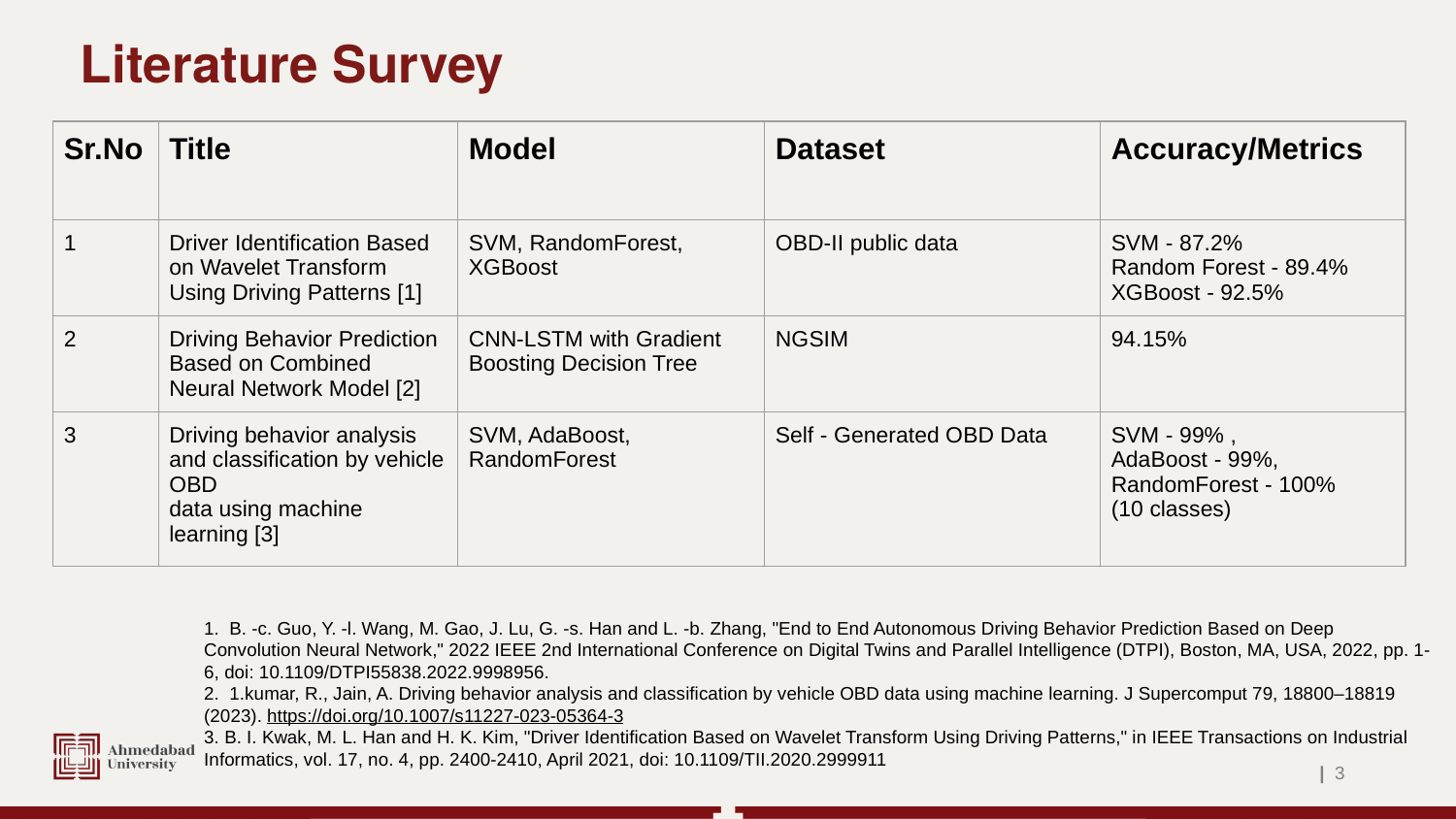

# Literature Survey
| Sr.No | Title | Model | Dataset | Accuracy/Metrics |
| --- | --- | --- | --- | --- |
| 1 | Driver Identification Based on Wavelet Transform Using Driving Patterns [1] | SVM, RandomForest, XGBoost | OBD-II public data | SVM - 87.2% Random Forest - 89.4% XGBoost - 92.5% |
| 2 | Driving Behavior Prediction Based on Combined Neural Network Model [2] | CNN-LSTM with Gradient Boosting Decision Tree | NGSIM | 94.15% |
| 3 | Driving behavior analysis and classification by vehicle OBD data using machine learning [3] | SVM, AdaBoost, RandomForest | Self - Generated OBD Data | SVM - 99% , AdaBoost - 99%, RandomForest - 100% (10 classes) |

1.  B. -c. Guo, Y. -l. Wang, M. Gao, J. Lu, G. -s. Han and L. -b. Zhang, "End to End Autonomous Driving Behavior Prediction Based on Deep Convolution Neural Network," 2022 IEEE 2nd International Conference on Digital Twins and Parallel Intelligence (DTPI), Boston, MA, USA, 2022, pp. 1-6, doi: 10.1109/DTPI55838.2022.9998956.
2.  1.kumar, R., Jain, A. Driving behavior analysis and classification by vehicle OBD data using machine learning. J Supercomput 79, 18800–18819 (2023). https://doi.org/10.1007/s11227-023-05364-3
3. B. I. Kwak, M. L. Han and H. K. Kim, "Driver Identification Based on Wavelet Transform Using Driving Patterns," in IEEE Transactions on Industrial Informatics, vol. 17, no. 4, pp. 2400-2410, April 2021, doi: 10.1109/TII.2020.2999911

|  3